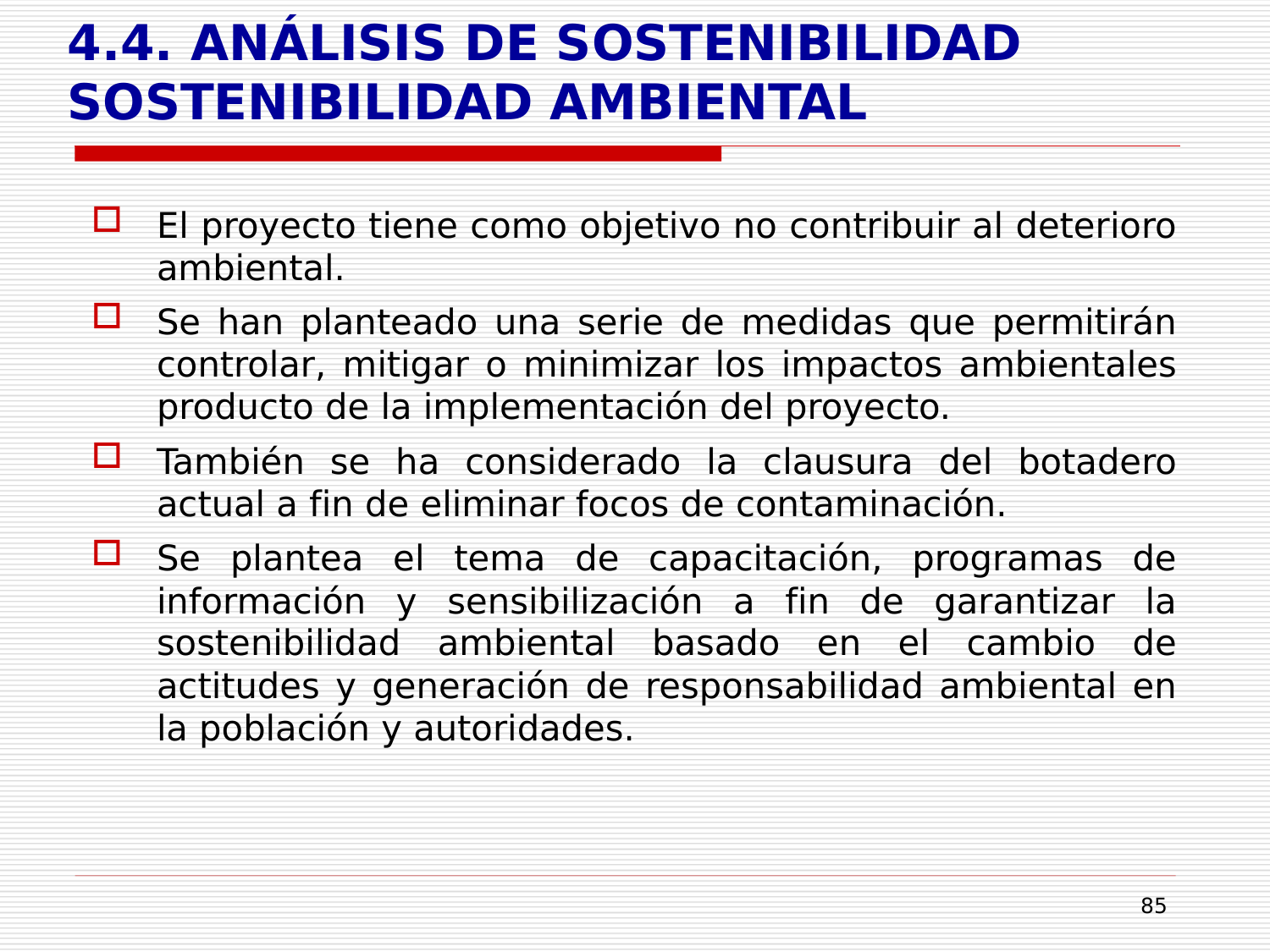

# 4.4. ANÁLISIS DE SOSTENIBILIDAD SOSTENIBILIDAD AMBIENTAL
El proyecto tiene como objetivo no contribuir al deterioro ambiental.
Se han planteado una serie de medidas que permitirán controlar, mitigar o minimizar los impactos ambientales producto de la implementación del proyecto.
También se ha considerado la clausura del botadero actual a fin de eliminar focos de contaminación.
Se plantea el tema de capacitación, programas de información y sensibilización a fin de garantizar la sostenibilidad ambiental basado en el cambio de actitudes y generación de responsabilidad ambiental en la población y autoridades.
85